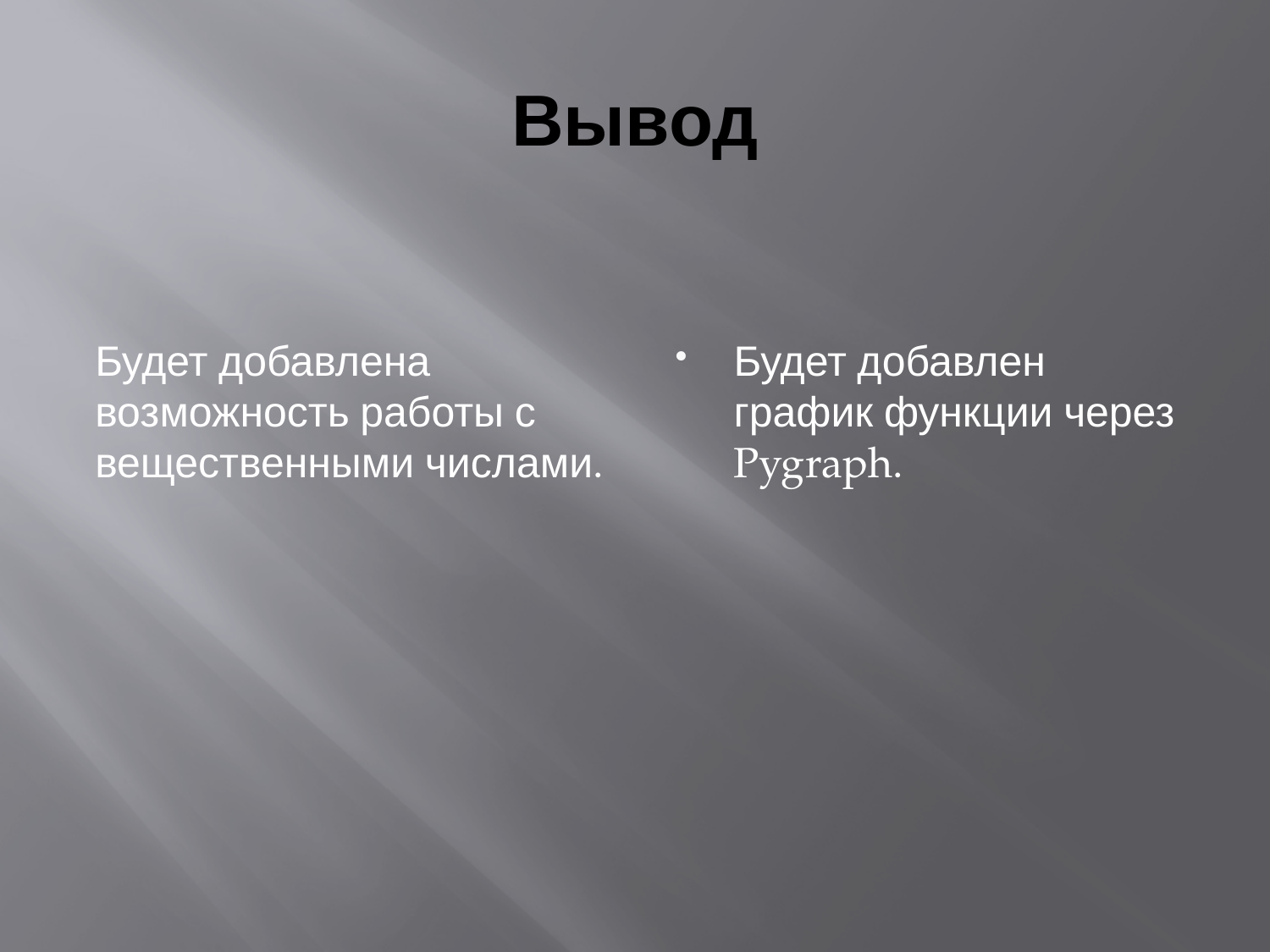

# Вывод

Будет добавлена возможность работы с вещественными числами.
Будет добавлен график функции через Pygraph.